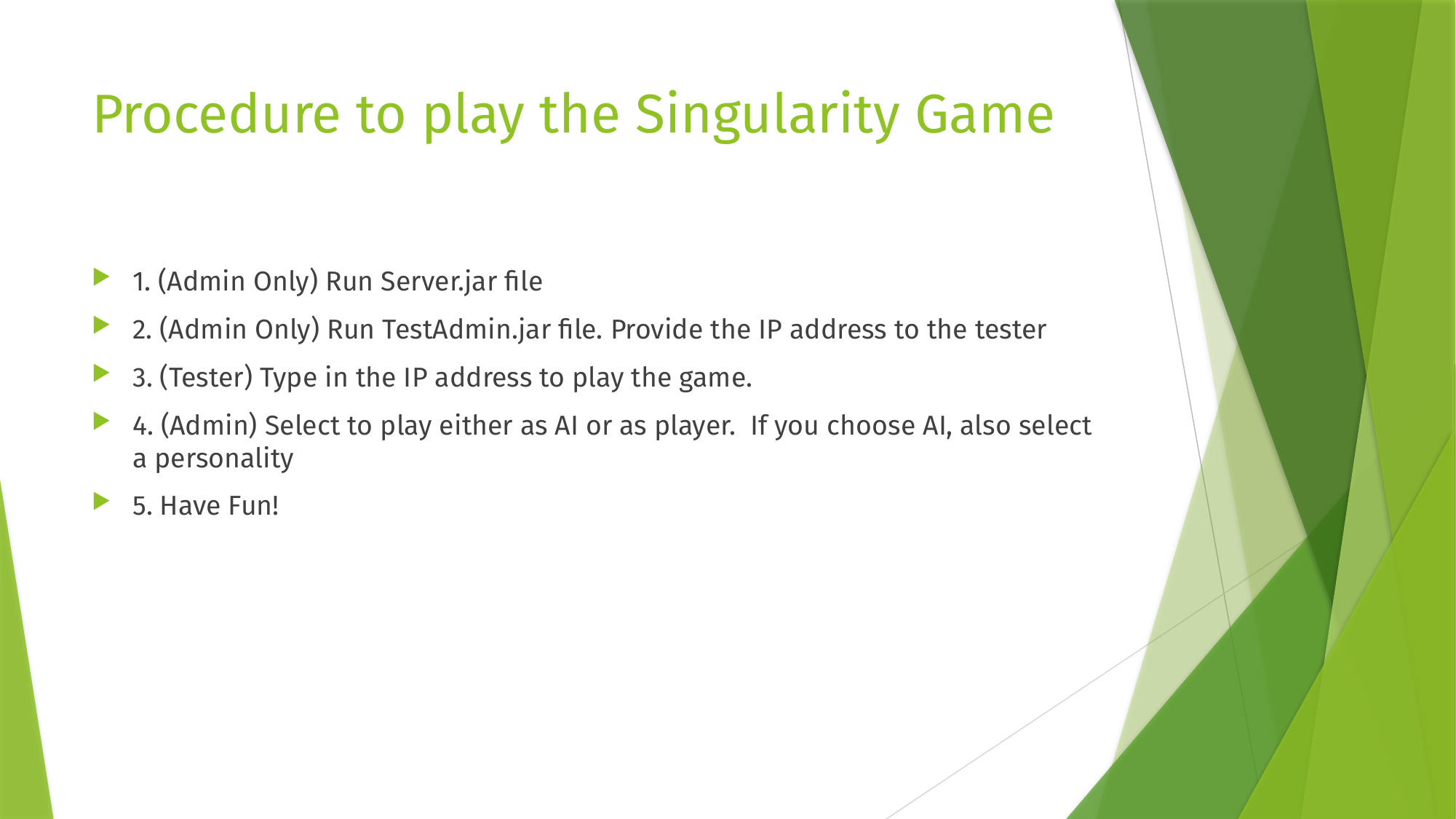

# Procedure to play the Singularity Game
1. (Admin Only) Run Server.jar file
2. (Admin Only) Run TestAdmin.jar file. Provide the IP address to the tester
3. (Tester) Type in the IP address to play the game.
4. (Admin) Select to play either as AI or as player.  If you choose AI, also select a personality
5. Have Fun!